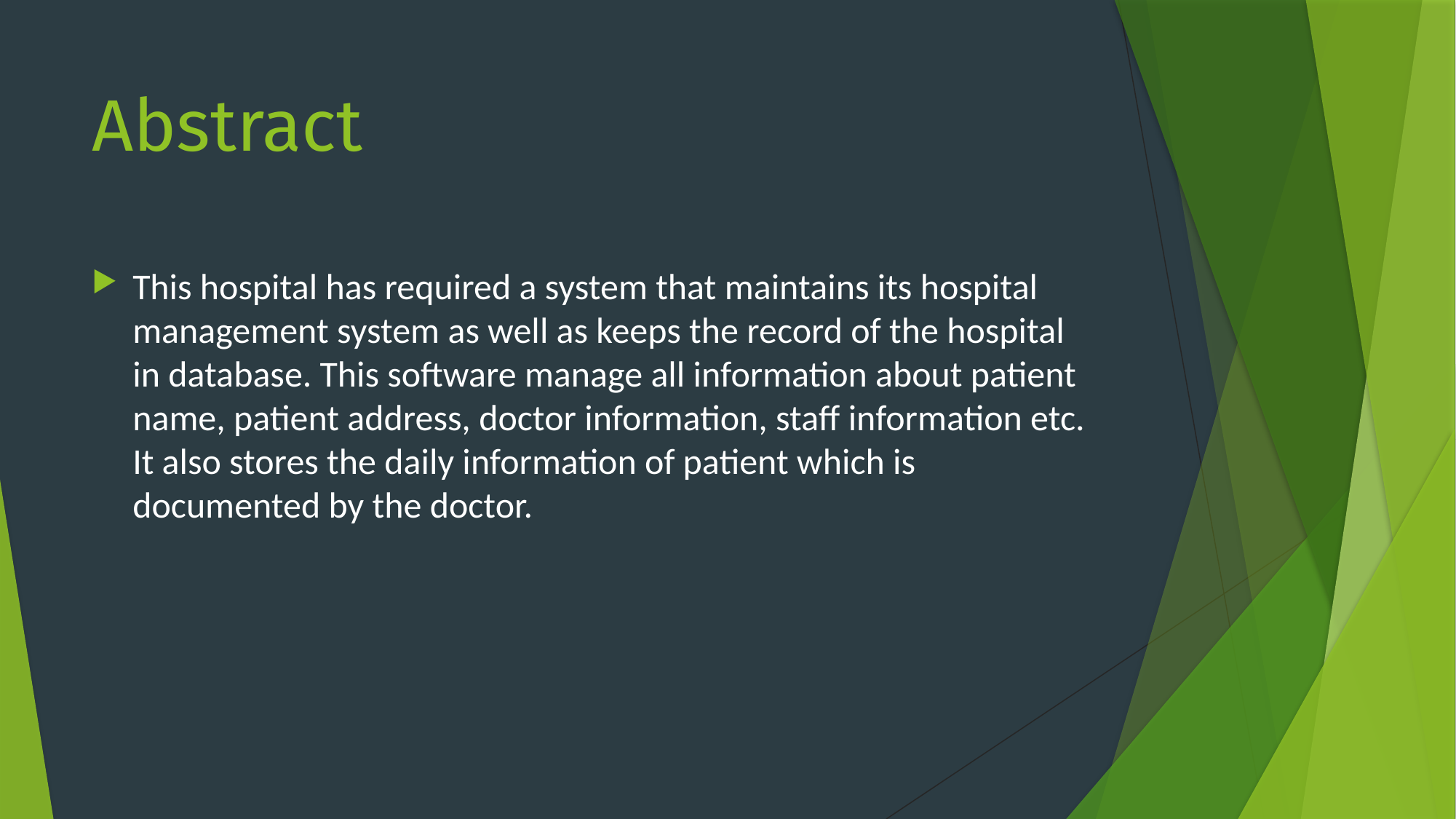

# Abstract
This hospital has required a system that maintains its hospital management system as well as keeps the record of the hospital in database. This software manage all information about patient name, patient address, doctor information, staff information etc. It also stores the daily information of patient which is documented by the doctor.